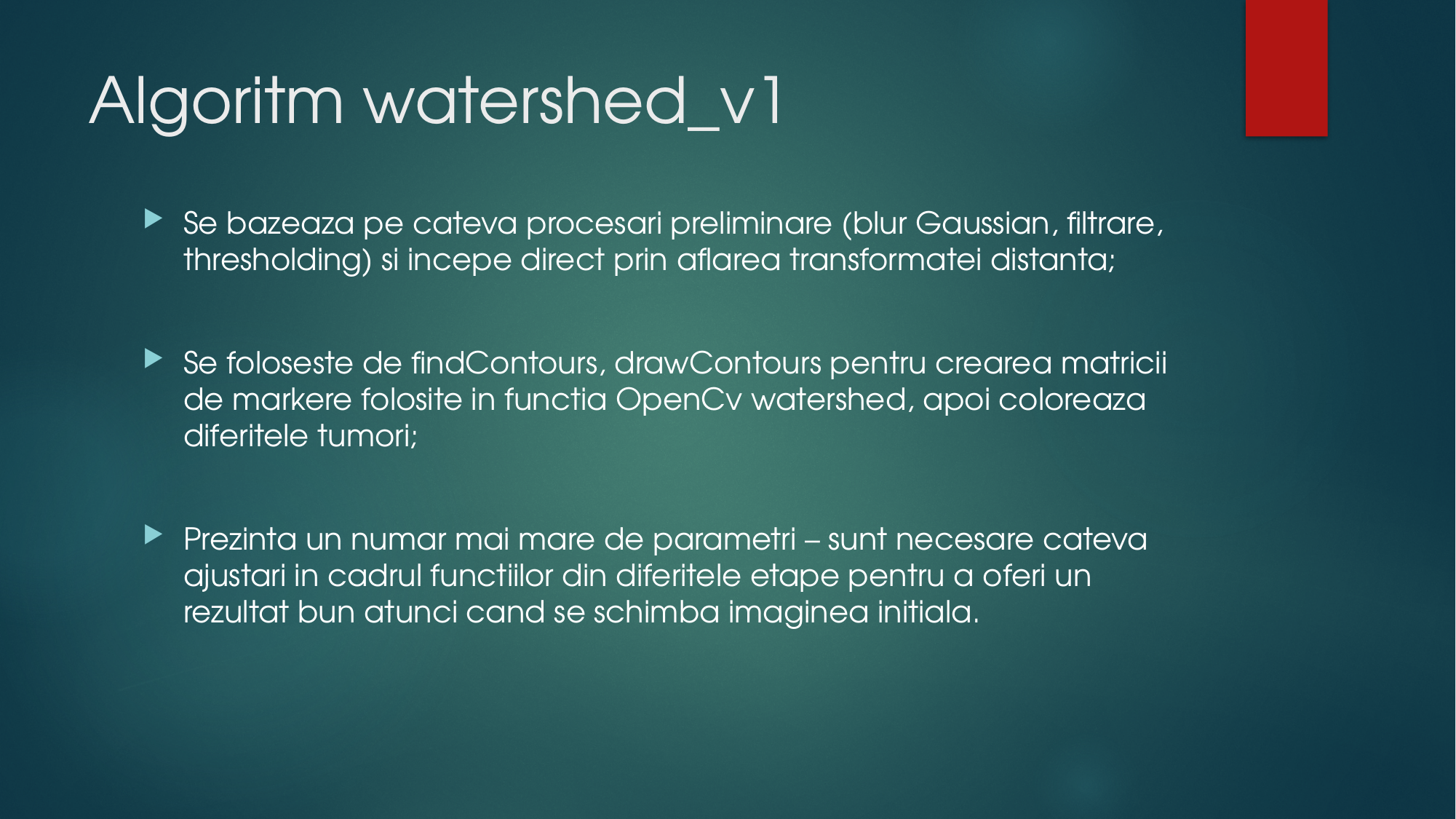

# Algoritm watershed_v1
Se bazeaza pe cateva procesari preliminare (blur Gaussian, filtrare, thresholding) si incepe direct prin aflarea transformatei distanta;

Se foloseste de findContours, drawContours pentru crearea matricii de markere folosite in functia OpenCv watershed, apoi coloreaza diferitele tumori;

Prezinta un numar mai mare de parametri – sunt necesare cateva ajustari in cadrul functiilor din diferitele etape pentru a oferi un rezultat bun atunci cand se schimba imaginea initiala.